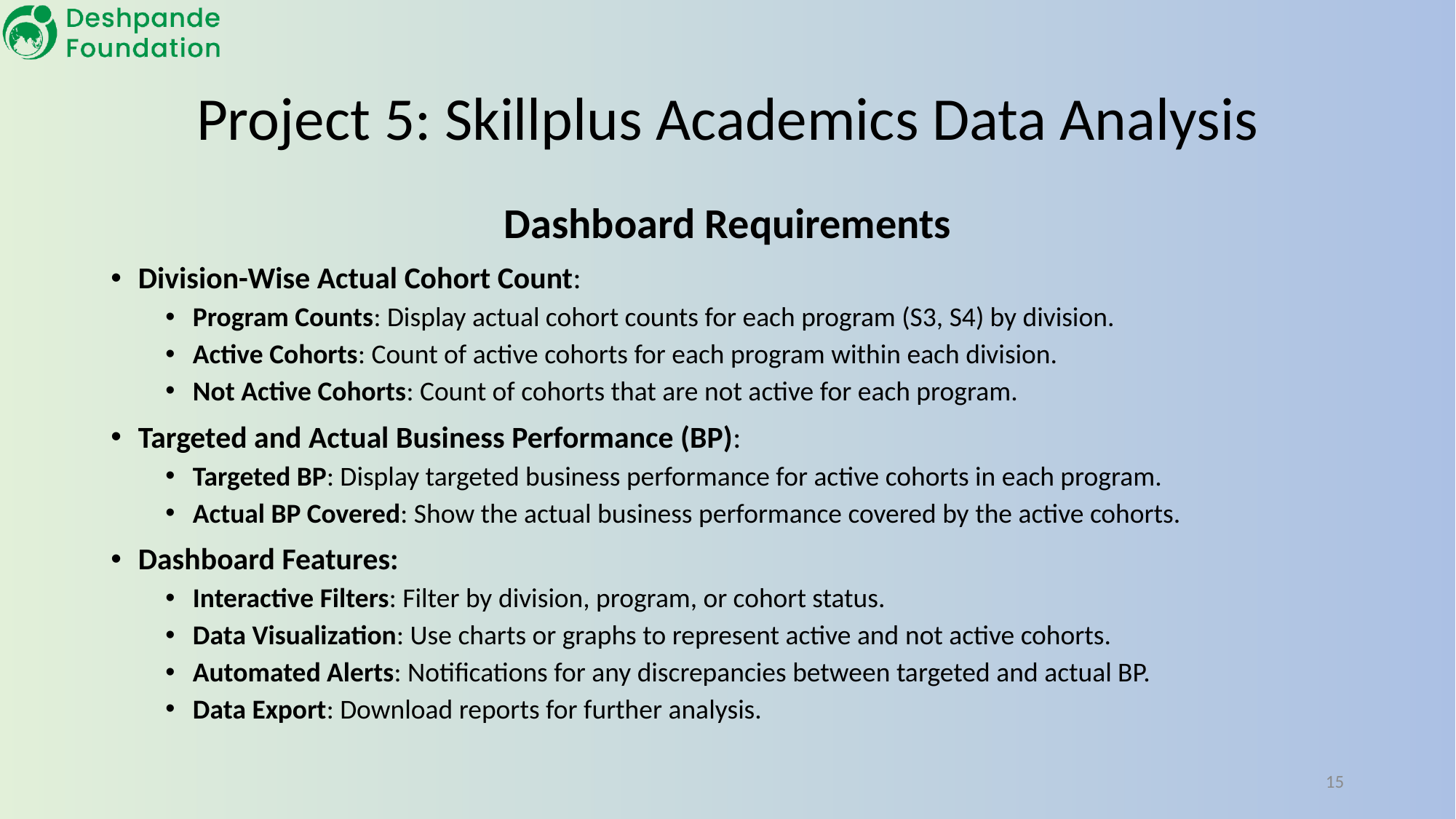

# Project 5: Skillplus Academics Data Analysis
Dashboard Requirements
Division-Wise Actual Cohort Count:
Program Counts: Display actual cohort counts for each program (S3, S4) by division.
Active Cohorts: Count of active cohorts for each program within each division.
Not Active Cohorts: Count of cohorts that are not active for each program.
Targeted and Actual Business Performance (BP):
Targeted BP: Display targeted business performance for active cohorts in each program.
Actual BP Covered: Show the actual business performance covered by the active cohorts.
Dashboard Features:
Interactive Filters: Filter by division, program, or cohort status.
Data Visualization: Use charts or graphs to represent active and not active cohorts.
Automated Alerts: Notifications for any discrepancies between targeted and actual BP.
Data Export: Download reports for further analysis.

15